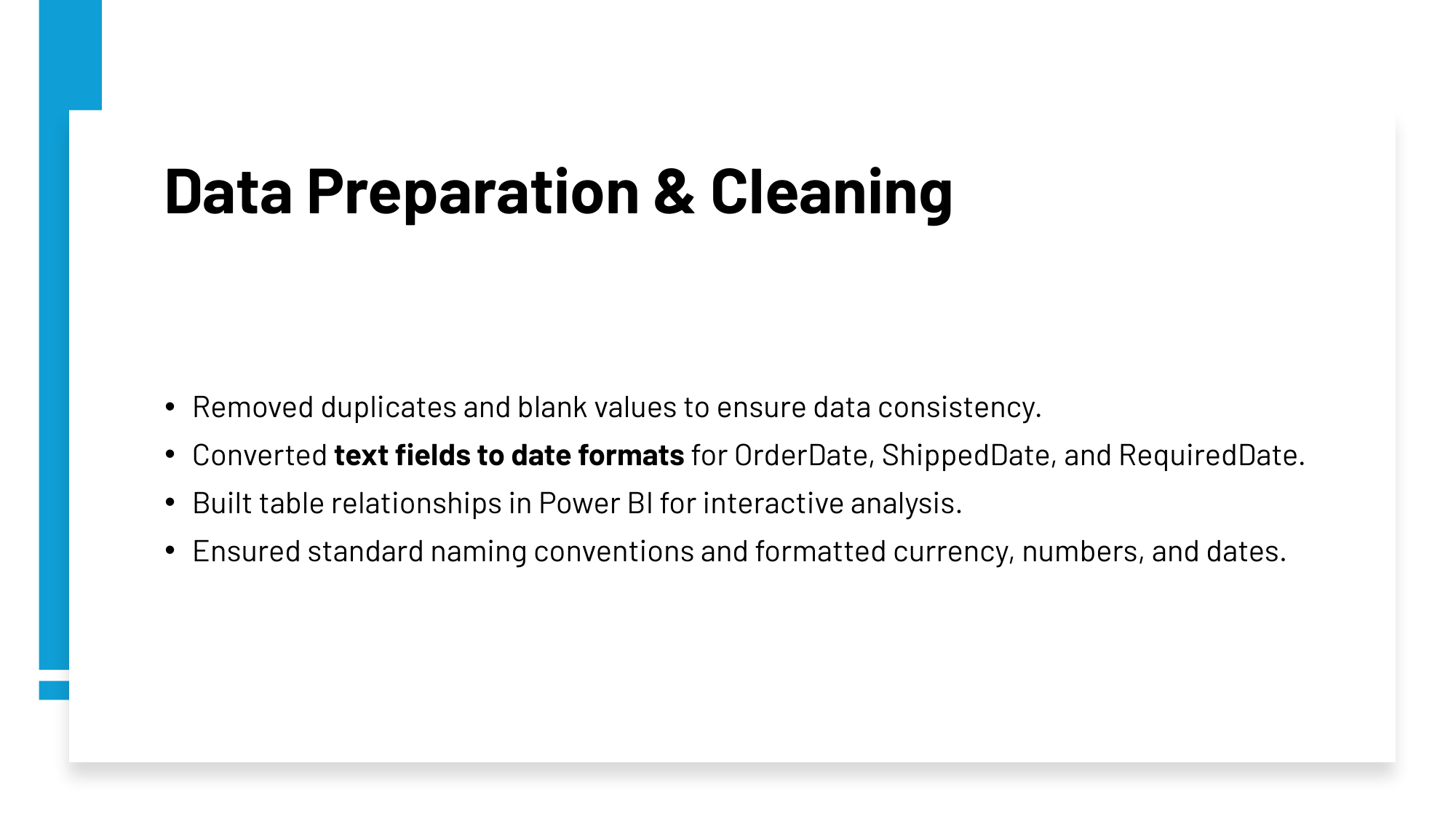

# Data Preparation & Cleaning

Removed duplicates and blank values to ensure data consistency.
Converted text fields to date formats for OrderDate, ShippedDate, and RequiredDate.
Built table relationships in Power BI for interactive analysis.
Ensured standard naming conventions and formatted currency, numbers, and dates.